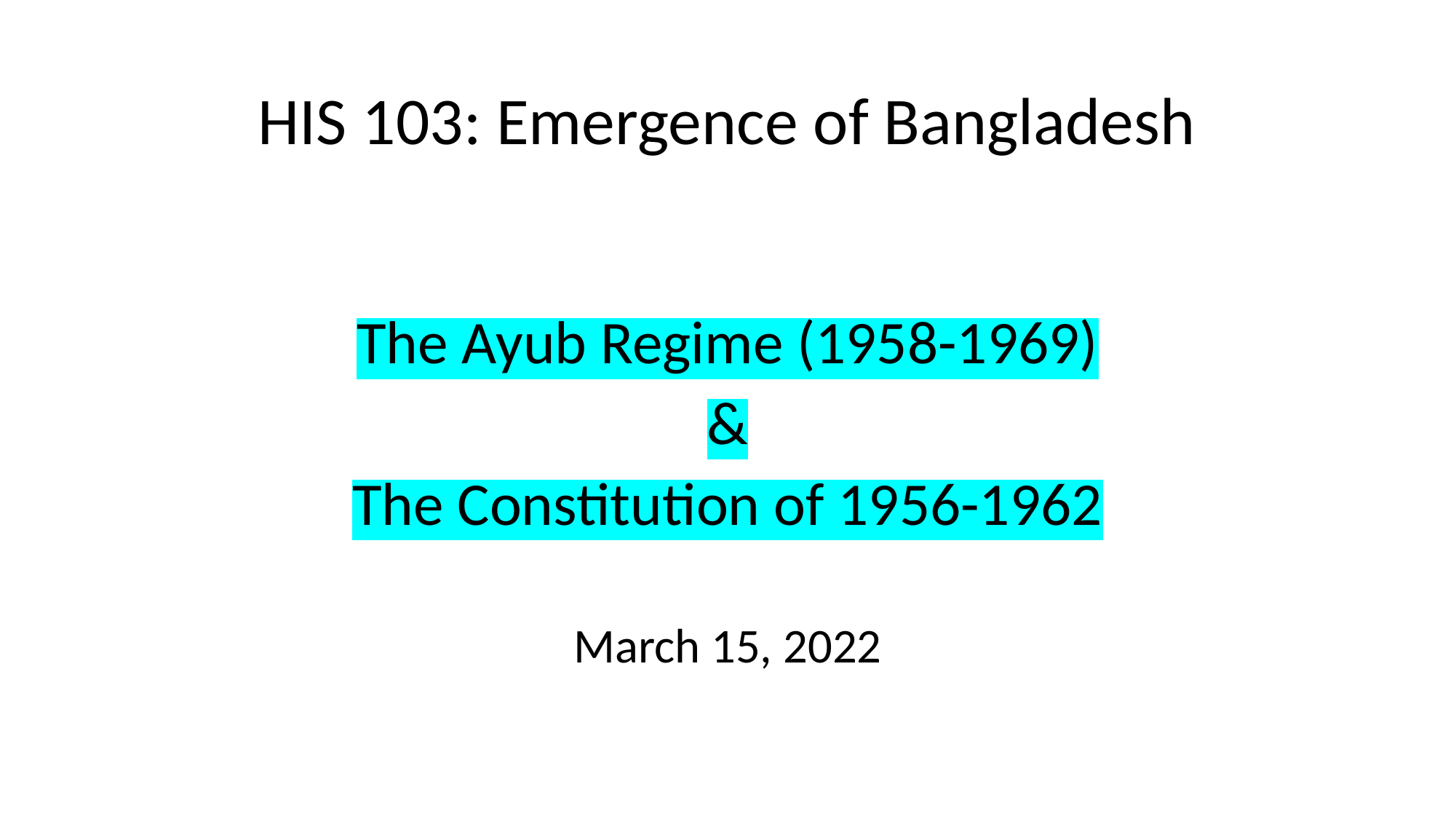

# HIS 103: Emergence of Bangladesh

The Ayub Regime (1958-1969)
&
The Constitution of 1956-1962

March 15, 2022